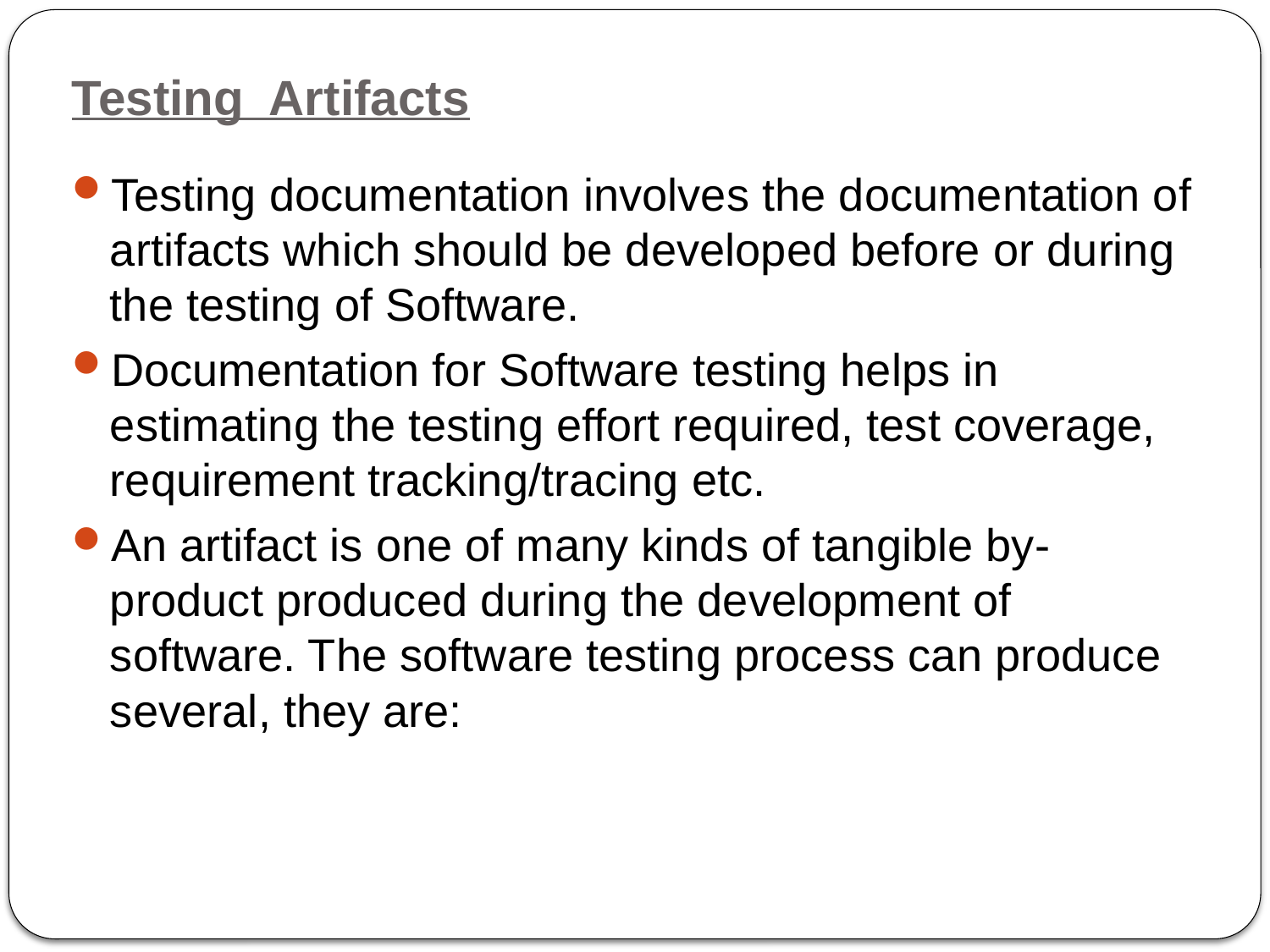

# Testing  Artifacts
Testing documentation involves the documentation of artifacts which should be developed before or during the testing of Software.
Documentation for Software testing helps in estimating the testing effort required, test coverage, requirement tracking/tracing etc.
An artifact is one of many kinds of tangible by-product produced during the development of software. The software testing process can produce several, they are: